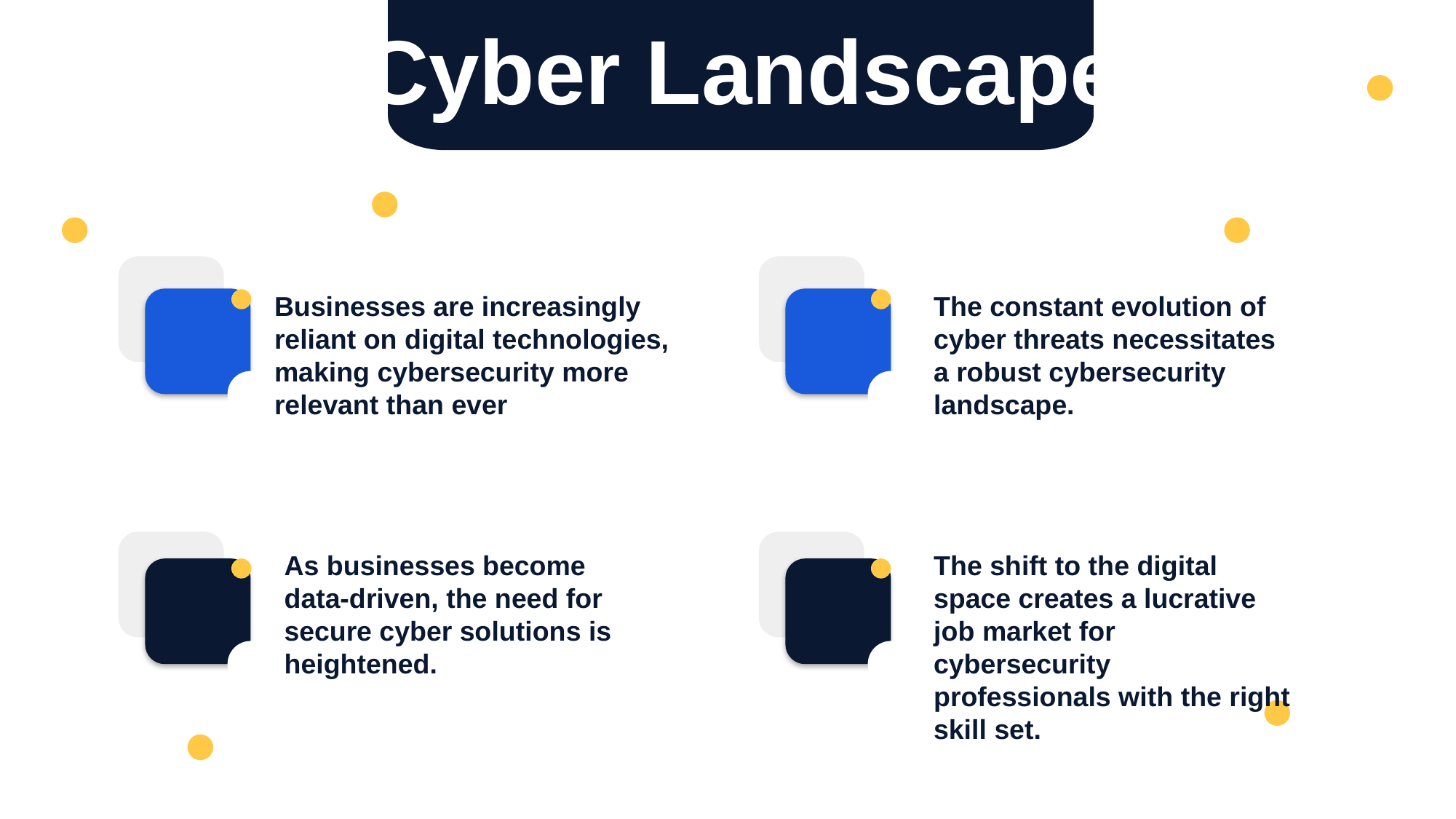

Cyber Landscape

Businesses are increasingly reliant on digital technologies, making cybersecurity more relevant than ever
The constant evolution of cyber threats necessitates a robust cybersecurity landscape.

As businesses become data-driven, the need for secure cyber solutions is heightened.
The shift to the digital space creates a lucrative job market for cybersecurity professionals with the right skill set.